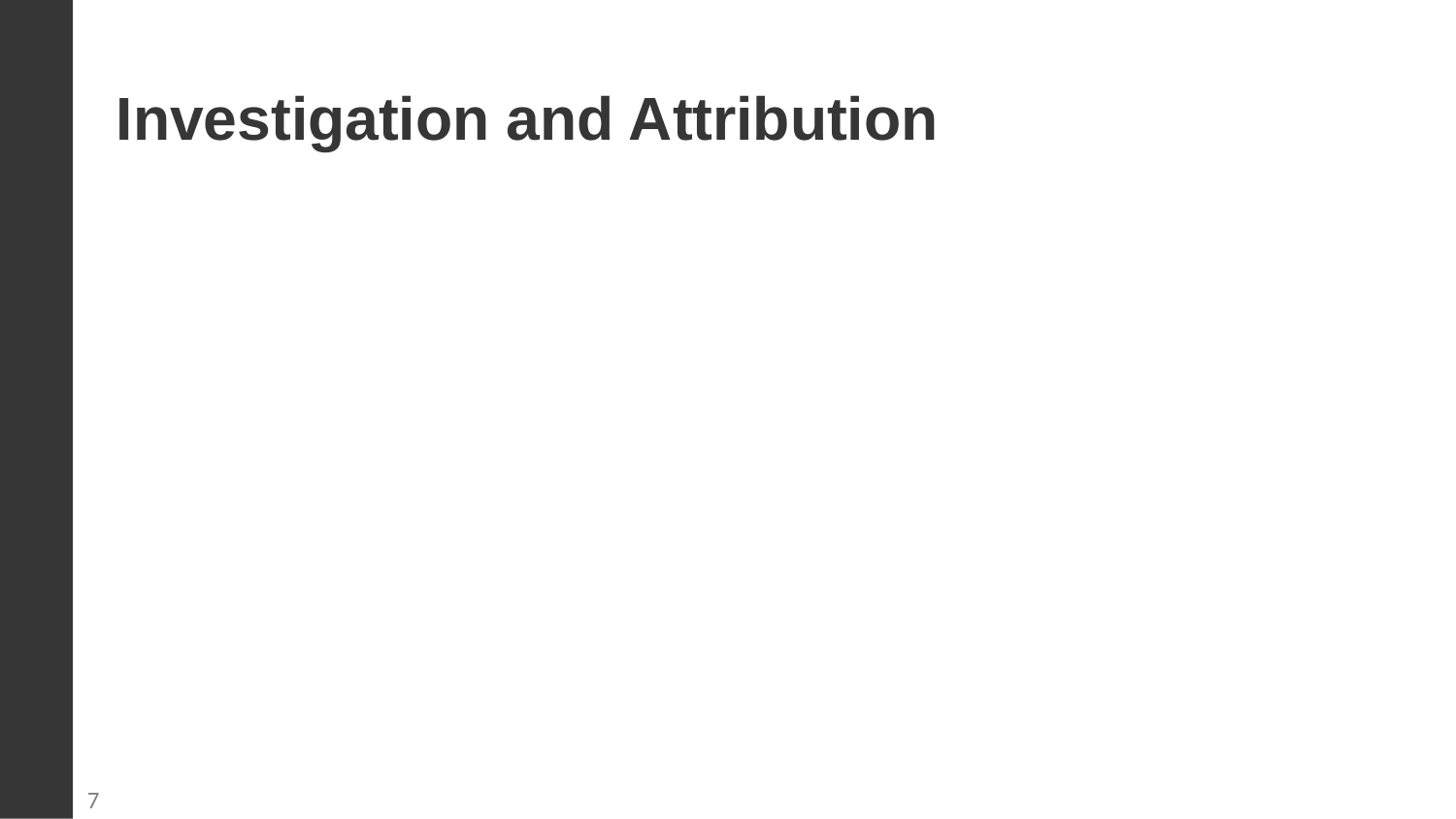

Investigation and Attribution
Authorities launched an investigation to determine the perpetrators and the circumstances surrounding the attack.  [Mention any claims of responsibility or findings].
7